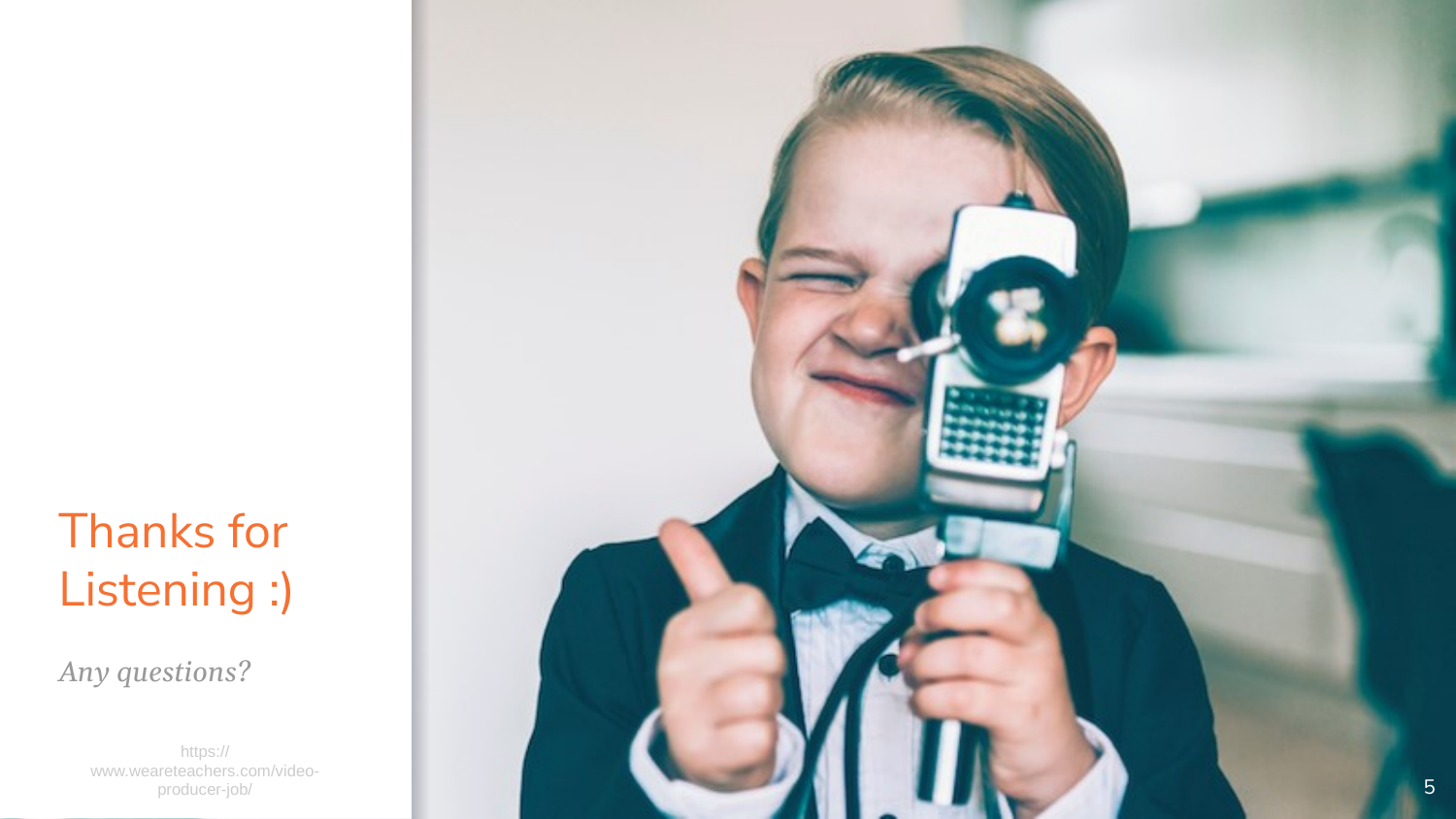

# Thanks for Listening :)
Any questions?
https://www.weareteachers.com/video-producer-job/
5